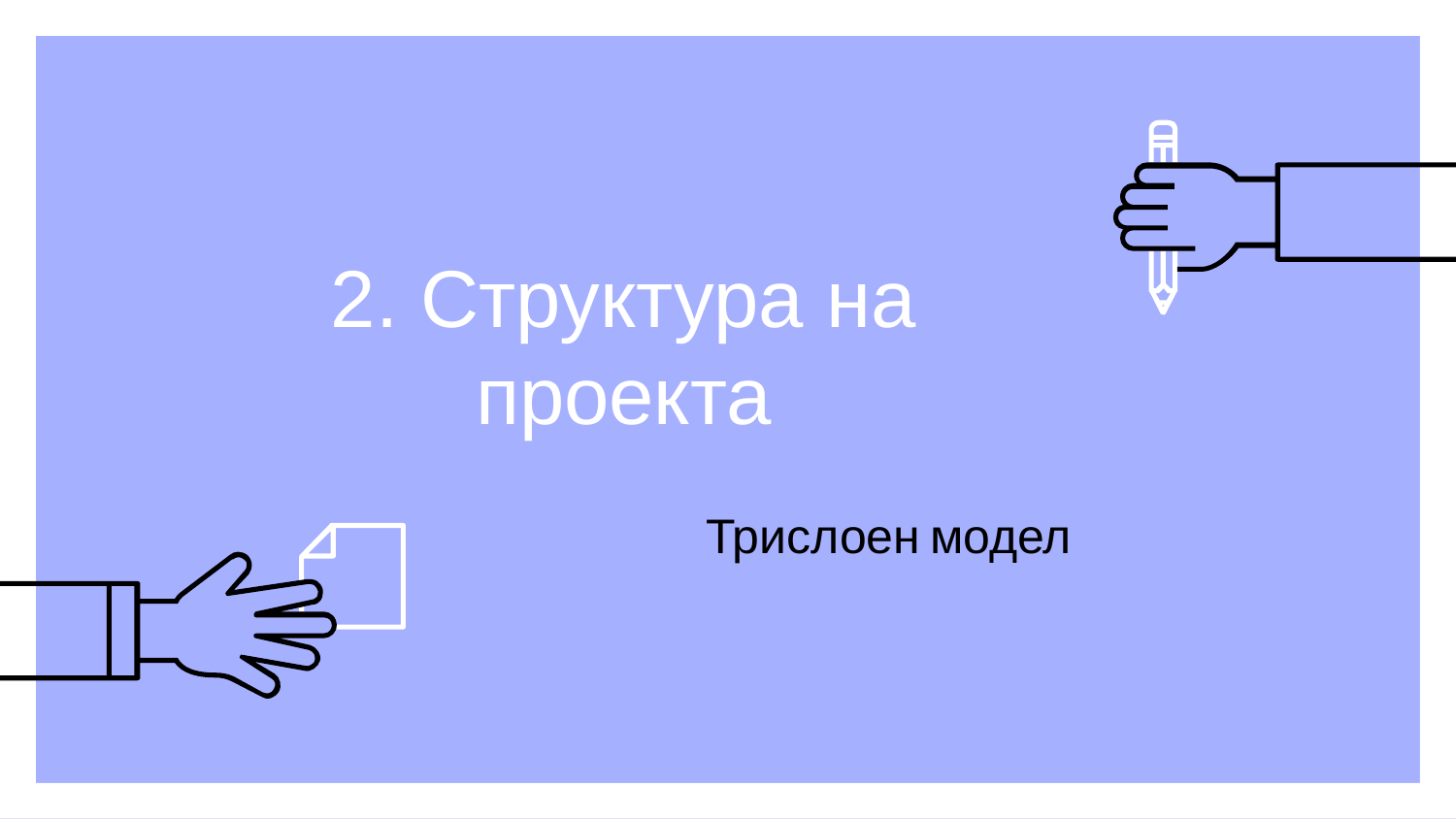

# 2. Структура на проекта
Трислоен модел